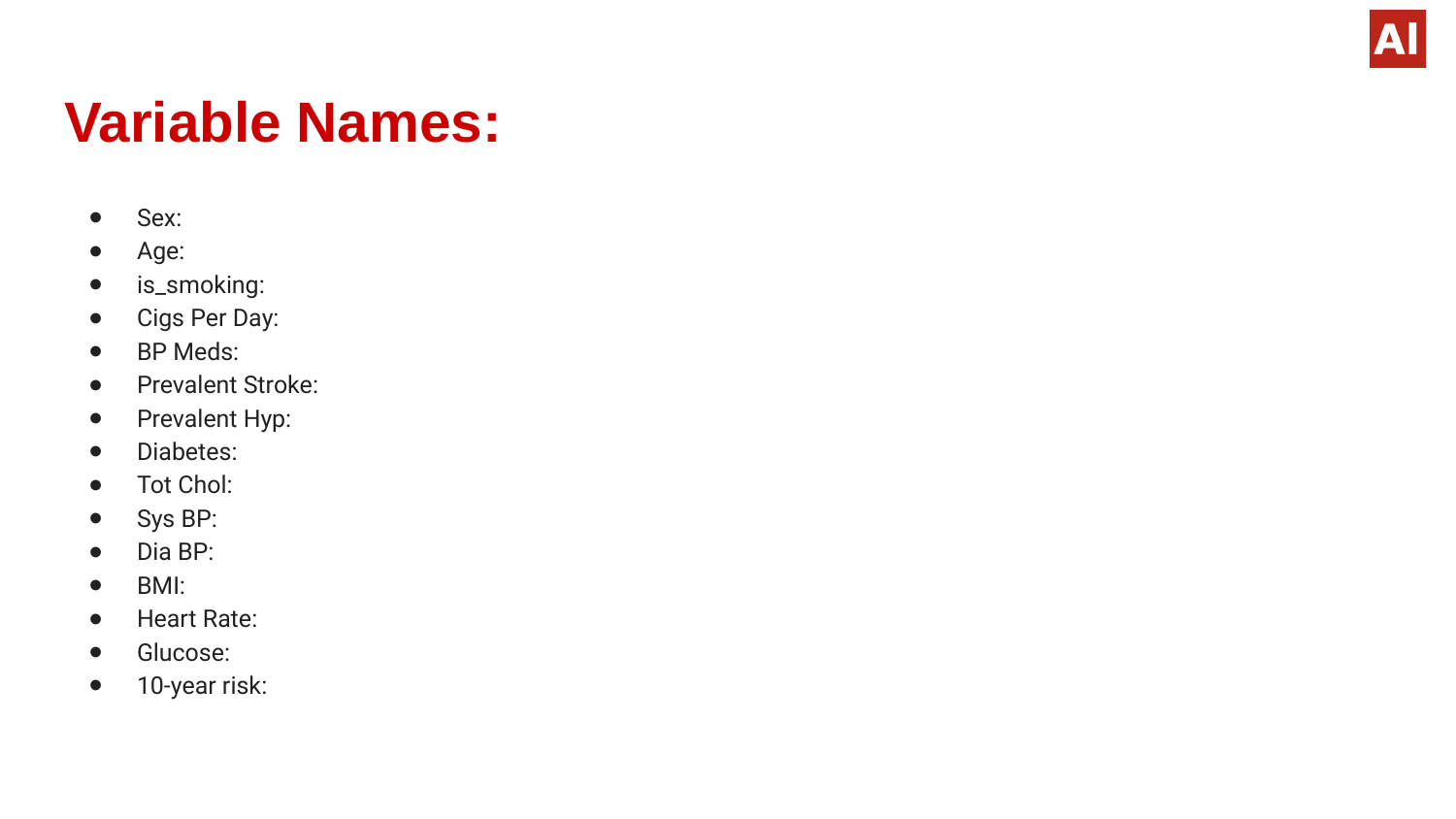

# Variable Names:
Sex:
Age:
is_smoking:
Cigs Per Day:
BP Meds:
Prevalent Stroke:
Prevalent Hyp:
Diabetes:
Tot Chol:
Sys BP:
Dia BP:
BMI:
Heart Rate:
Glucose:
10-year risk: